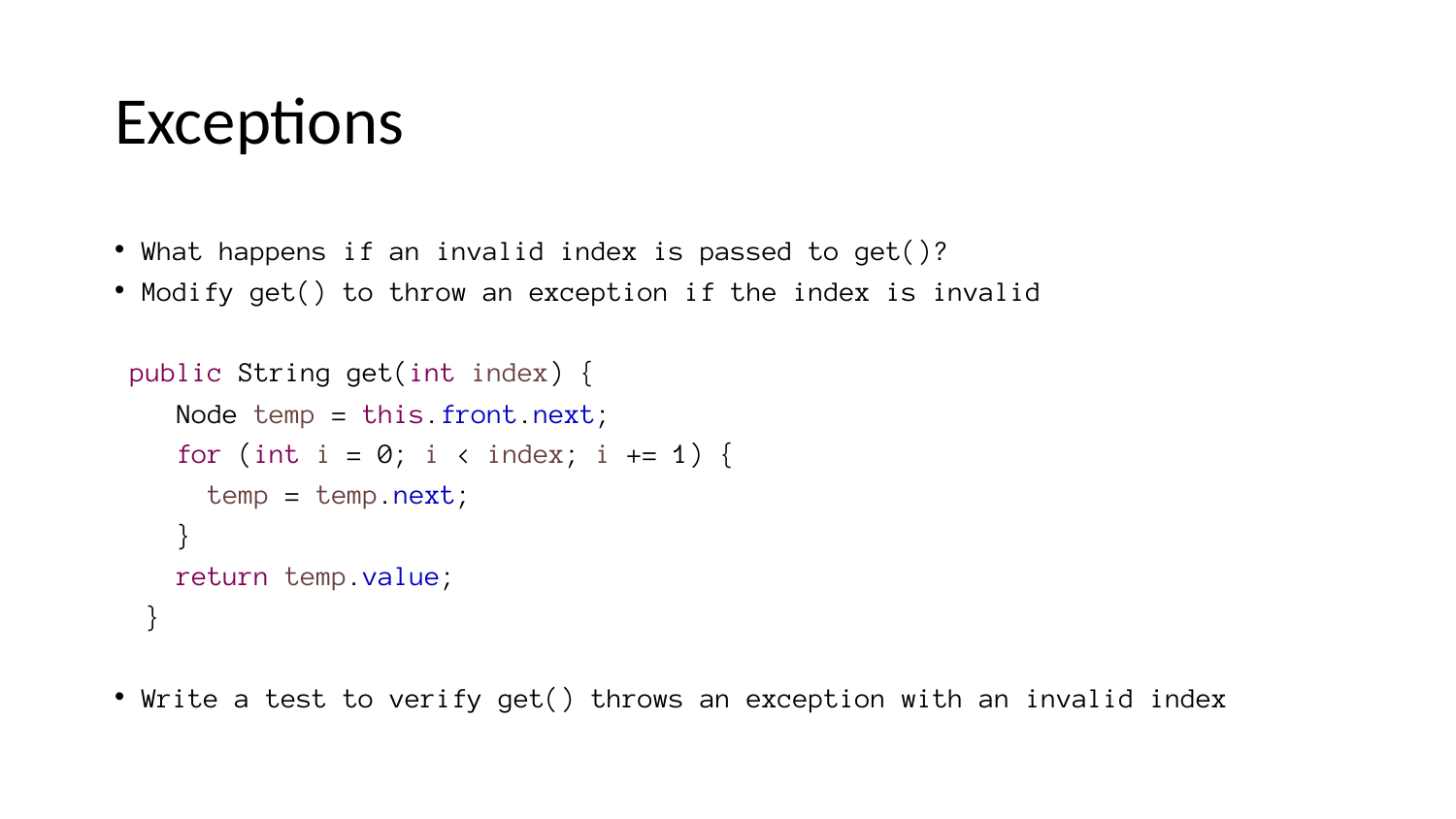

# Exceptions
What happens if an invalid index is passed to get()?
Modify get() to throw an exception if the index is invalid

 public String get(int index) {
    Node temp = this.front.next;
    for (int i = 0; i < index; i += 1) {
      temp = temp.next;
    }
    return temp.value;
  }

Write a test to verify get() throws an exception with an invalid index